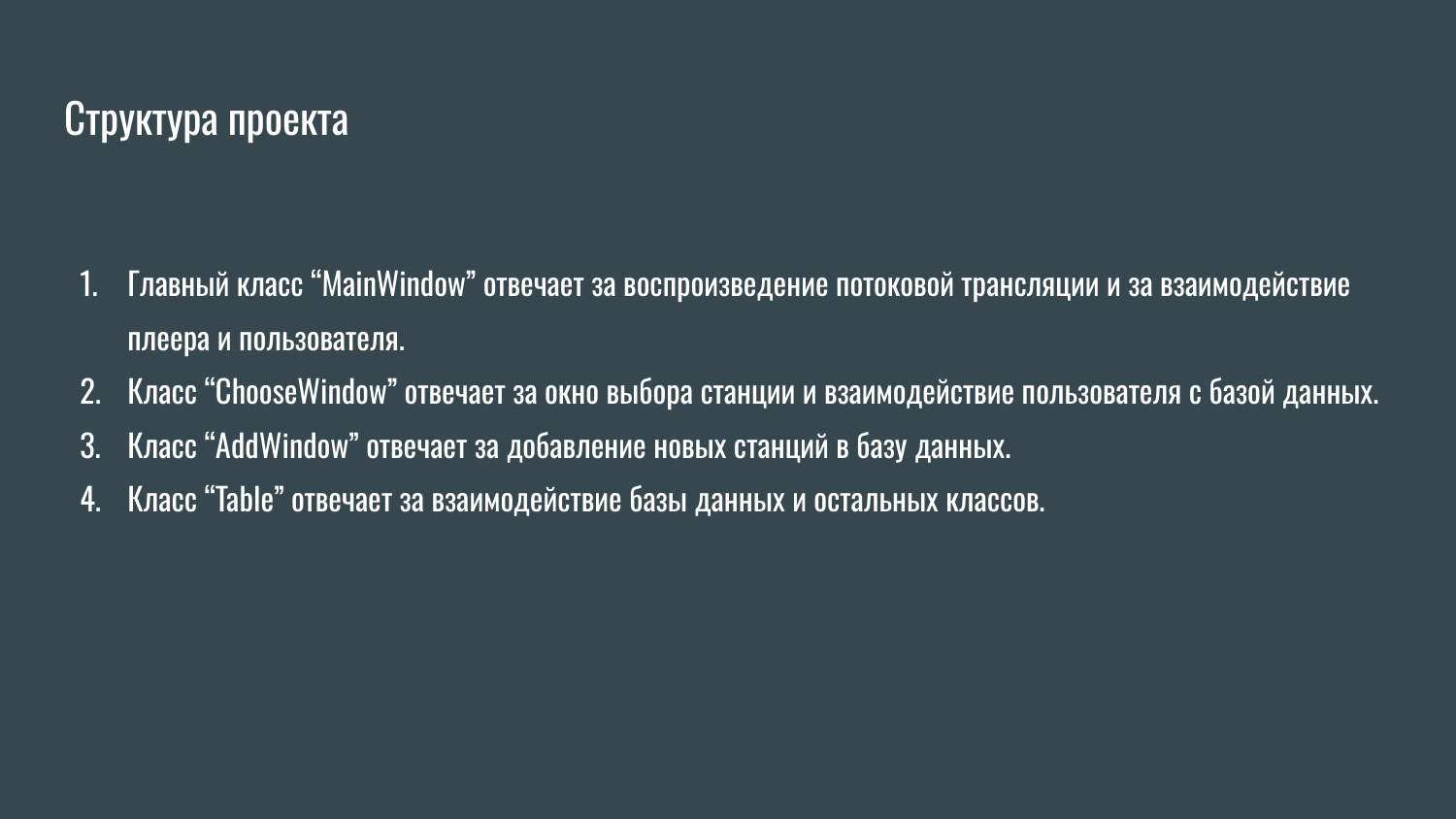

# Структура проекта
Главный класс “MainWindow” отвечает за воспроизведение потоковой трансляции и за взаимодействие плеера и пользователя.
Класс “ChooseWindow” отвечает за окно выбора станции и взаимодействие пользователя с базой данных.
Класс “AddWindow” отвечает за добавление новых станций в базу данных.
Класс “Table” отвечает за взаимодействие базы данных и остальных классов.